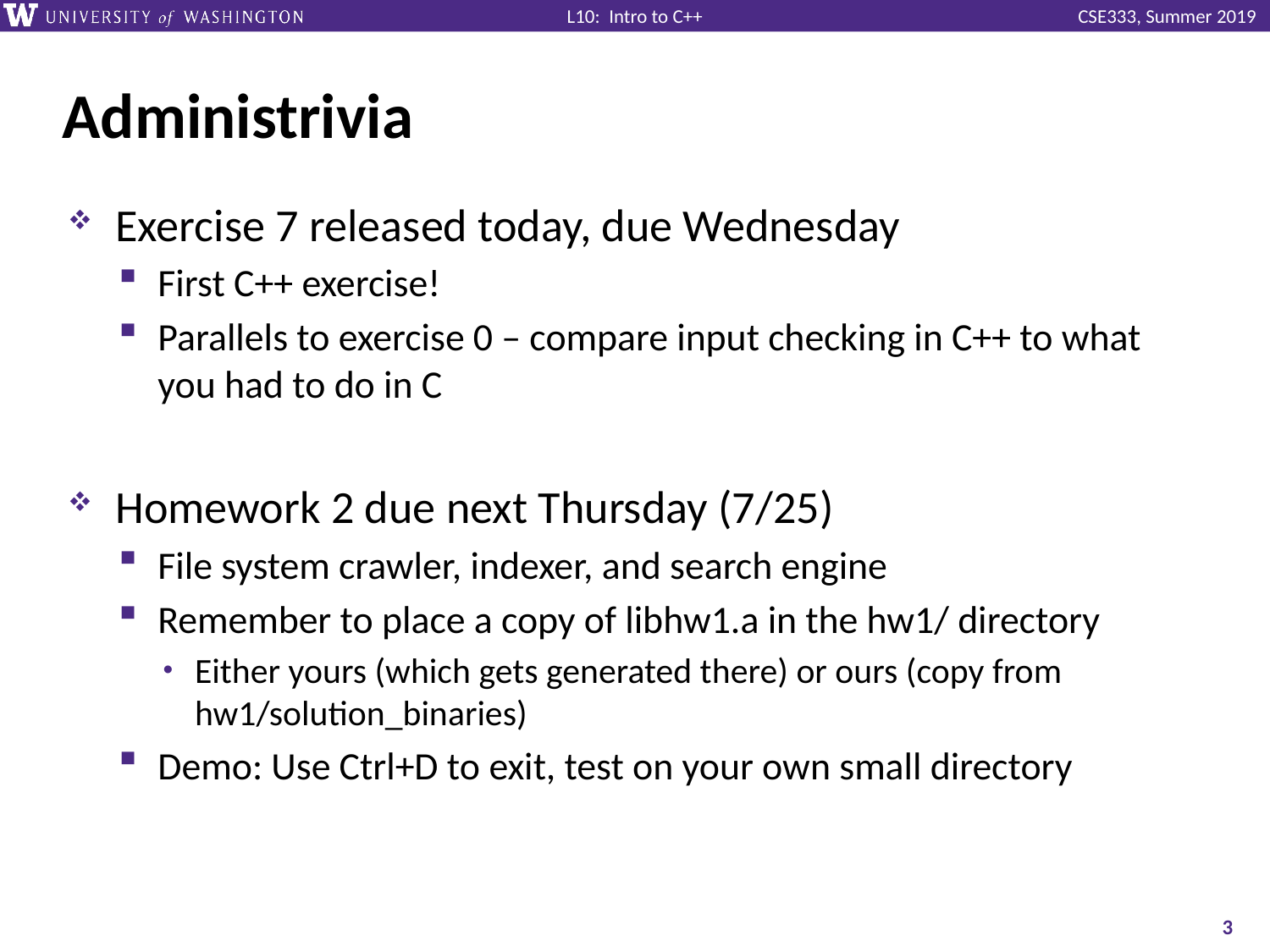

# Administrivia
Exercise 7 released today, due Wednesday
First C++ exercise!
Parallels to exercise 0 – compare input checking in C++ to what you had to do in C

Homework 2 due next Thursday (7/25)
File system crawler, indexer, and search engine
Remember to place a copy of libhw1.a in the hw1/ directory
Either yours (which gets generated there) or ours (copy from hw1/solution_binaries)
Demo: Use Ctrl+D to exit, test on your own small directory
3